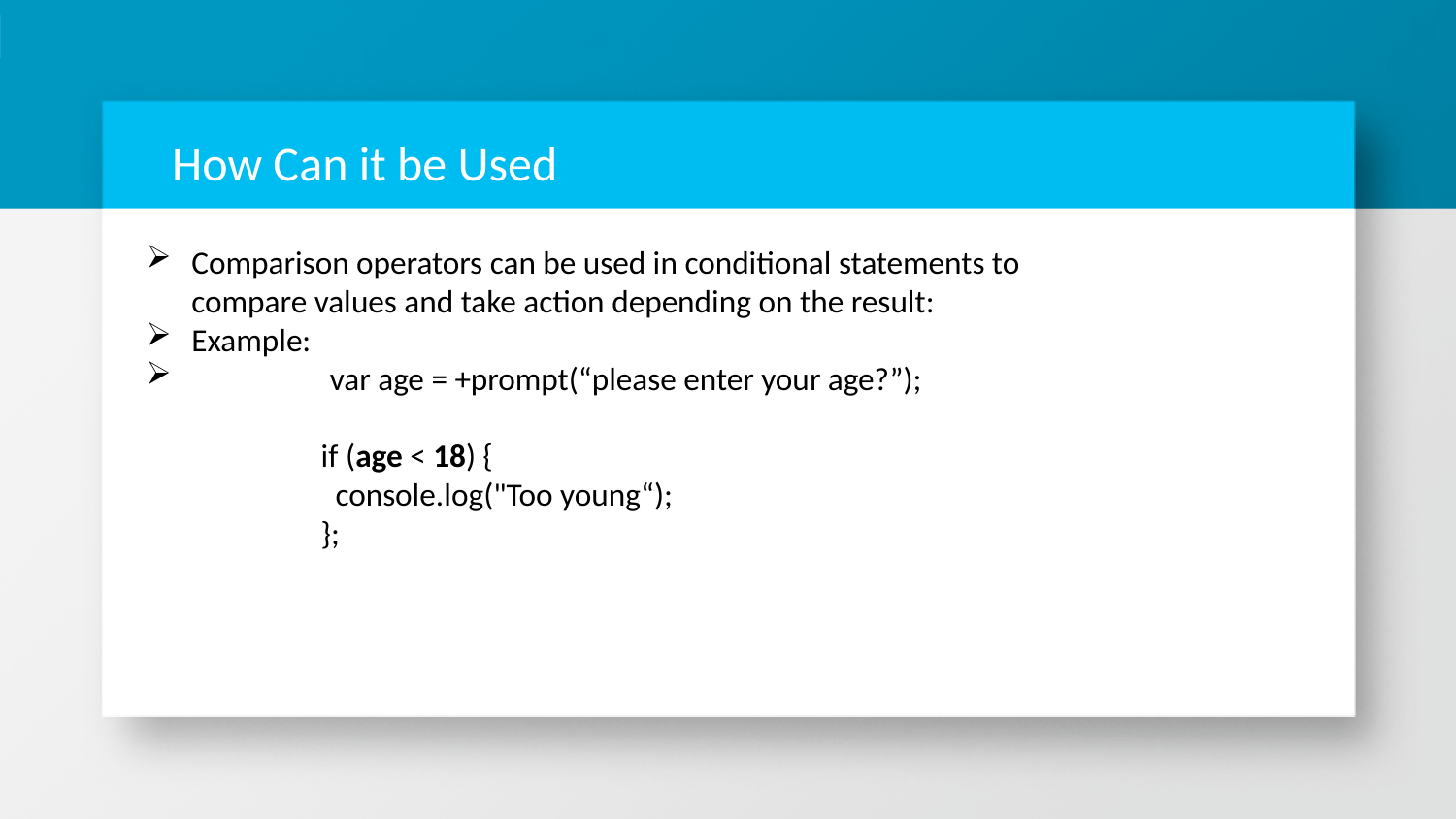

# How Can it be Used
Comparison operators can be used in conditional statements to compare values and take action depending on the result:
Example:
                   var age = +prompt(“please enter your age?”);

                        if (age < 18) {
                          console.log("Too young“);
                        };